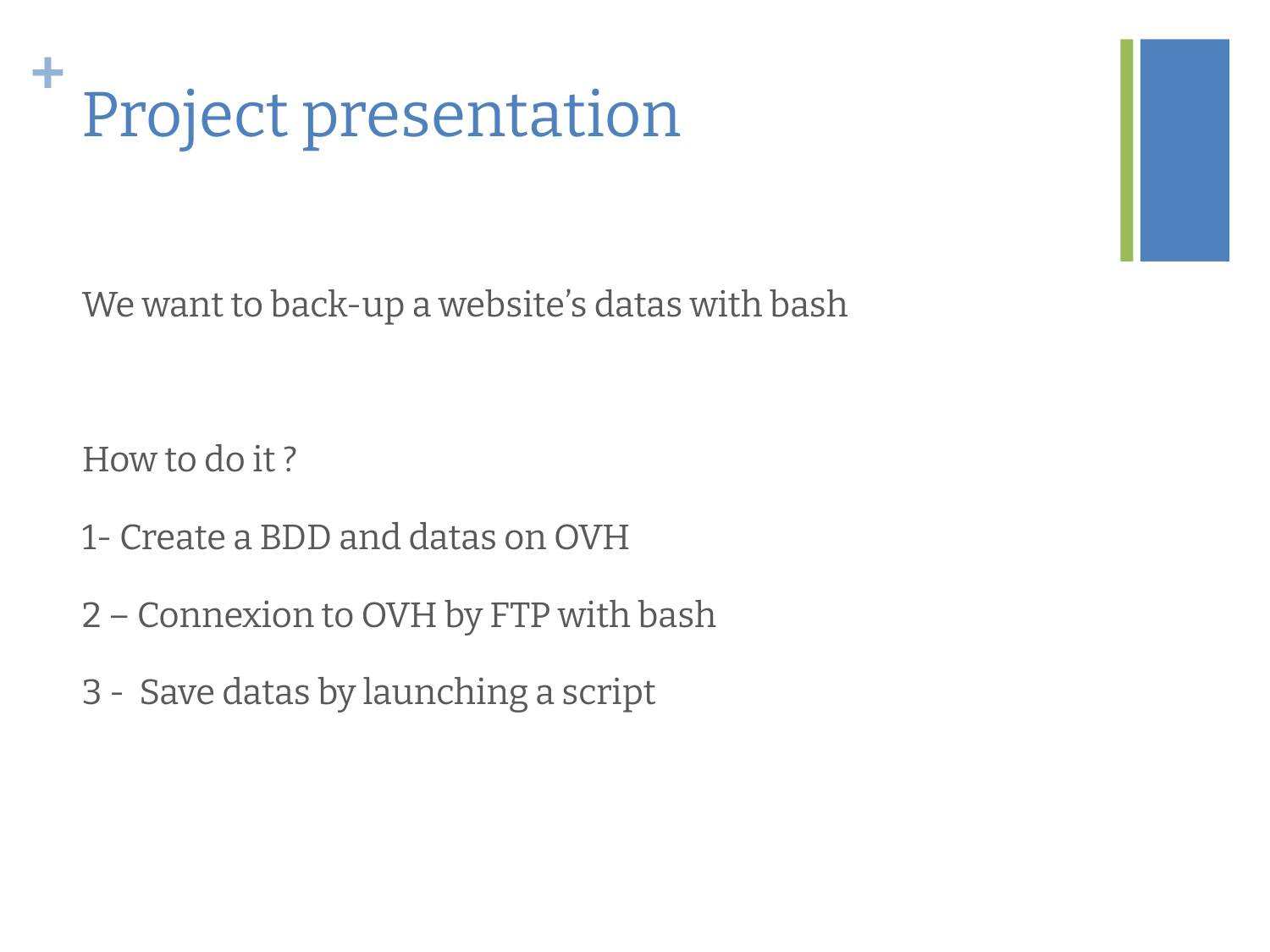

# Project presentation
We want to back-up a website’s datas with bash

How to do it ?
1- Create a BDD and datas on OVH
2 – Connexion to OVH by FTP with bash
3 -  Save datas by launching a script